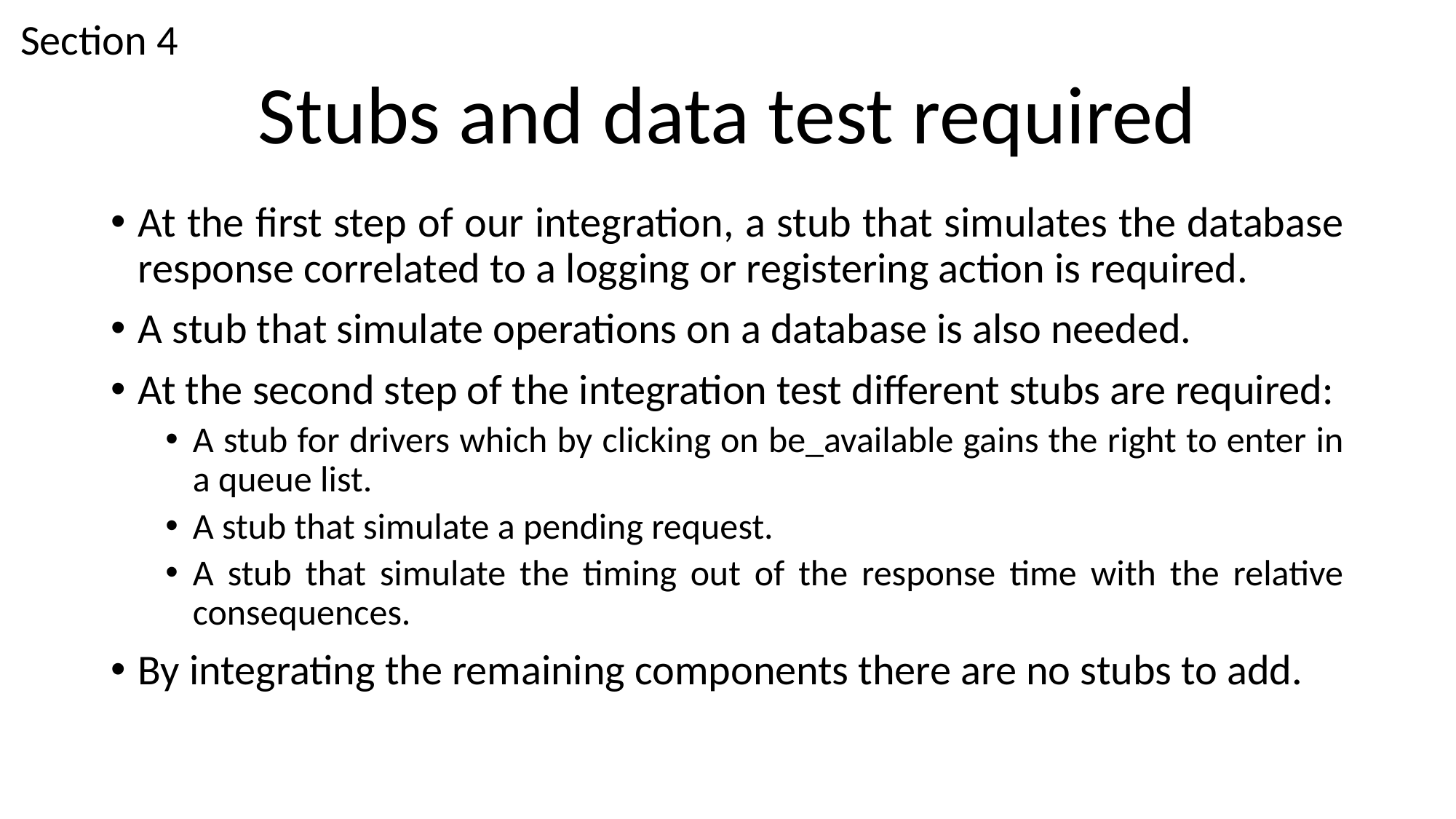

Section 4
# Stubs and data test required
At the first step of our integration, a stub that simulates the database response correlated to a logging or registering action is required.
A stub that simulate operations on a database is also needed.
At the second step of the integration test different stubs are required:
A stub for drivers which by clicking on be_available gains the right to enter in a queue list.
A stub that simulate a pending request.
A stub that simulate the timing out of the response time with the relative consequences.
By integrating the remaining components there are no stubs to add.